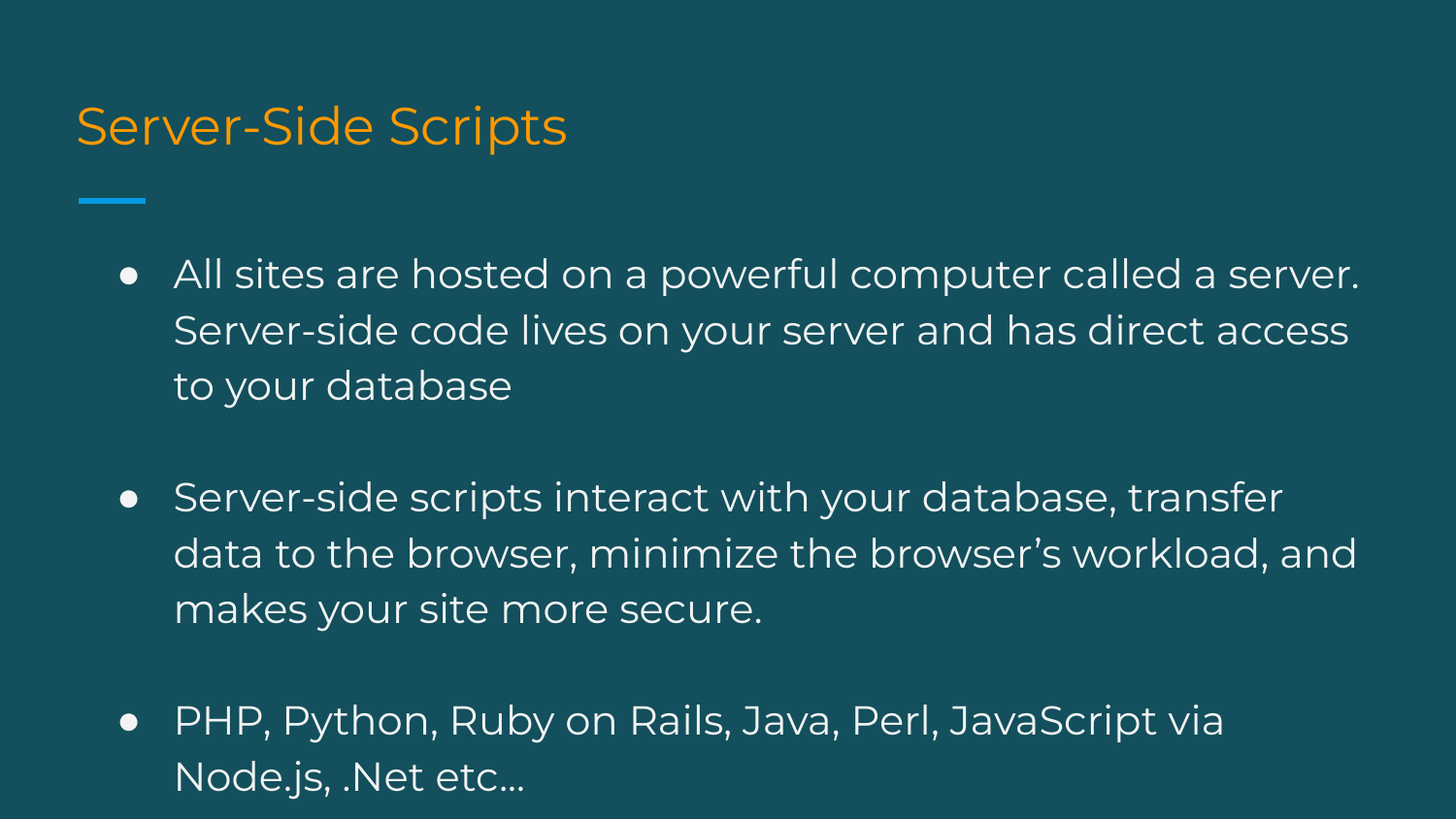

Server-Side Scripts
All sites are hosted on a powerful computer called a server. Server-side code lives on your server and has direct access to your database

Server-side scripts interact with your database, transfer data to the browser, minimize the browser’s workload, and makes your site more secure.

PHP, Python, Ruby on Rails, Java, Perl, JavaScript via Node.js, .Net etc...

C, C++, PHP, Python, Ruby, SQL, MySQL, Node.js, Ruby on Rails, JavaScript via Node.js, etc...